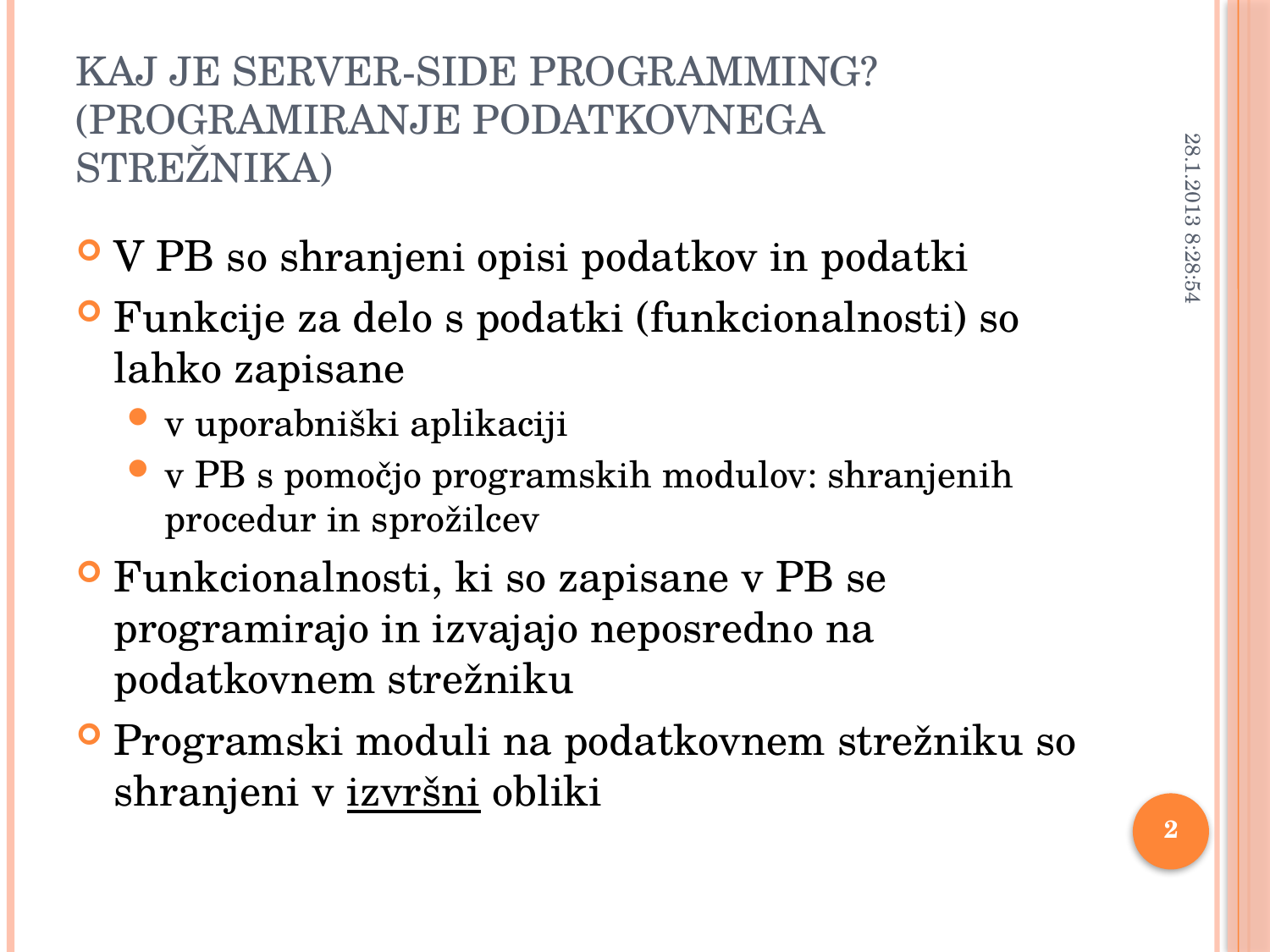

# Kaj je server-side programming? (programiranje podatkovnega strežnika)
28.1.2013 8:28:54
V PB so shranjeni opisi podatkov in podatki
Funkcije za delo s podatki (funkcionalnosti) so lahko zapisane
v uporabniški aplikaciji
v PB s pomočjo programskih modulov: shranjenih procedur in sprožilcev
Funkcionalnosti, ki so zapisane v PB se programirajo in izvajajo neposredno na podatkovnem strežniku
Programski moduli na podatkovnem strežniku so shranjeni v izvršni obliki
2